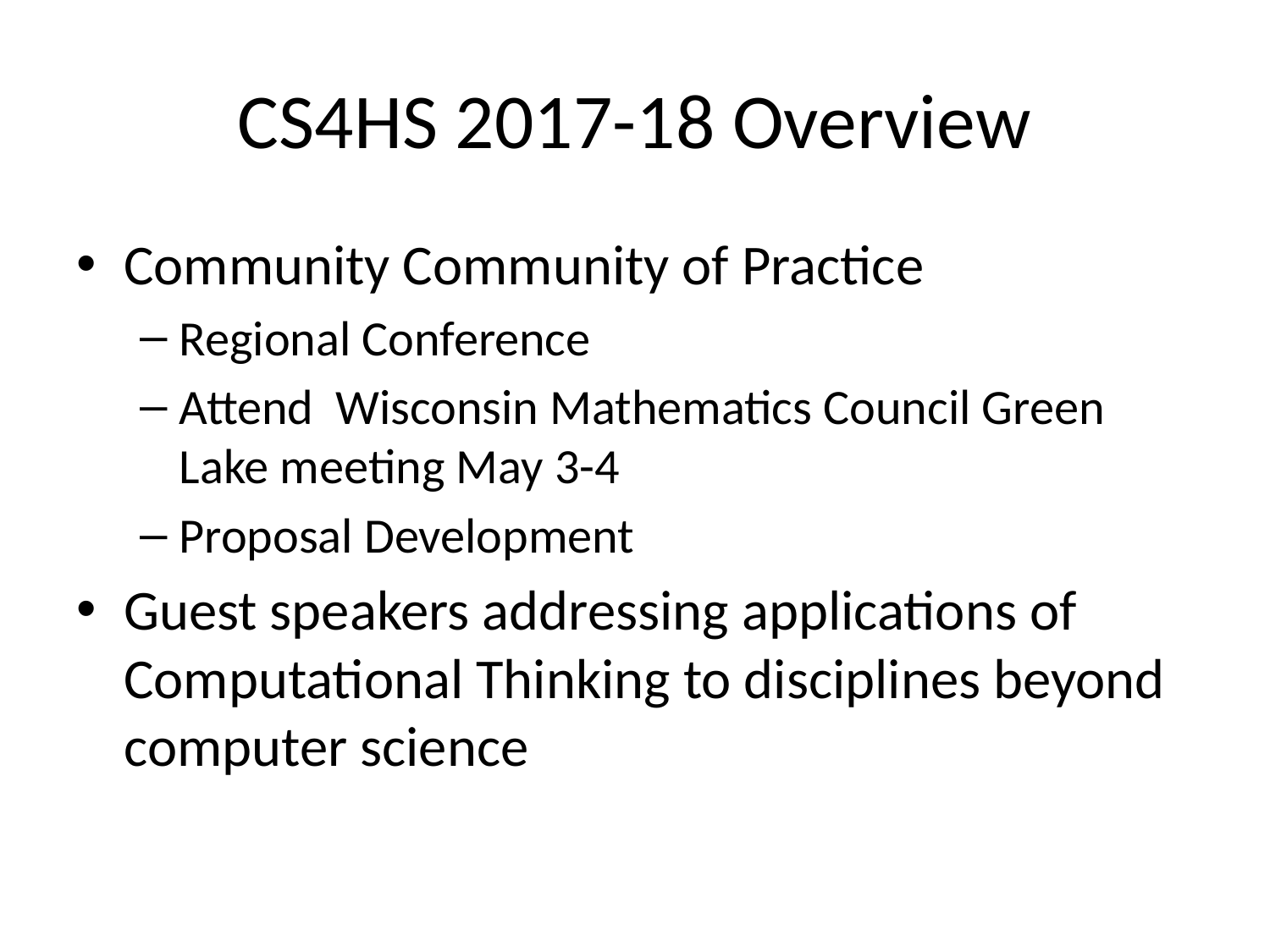

# CS4HS 2017-18 Overview
Community Community of Practice
Regional Conference
Attend  Wisconsin Mathematics Council Green Lake meeting May 3-4
Proposal Development
Guest speakers addressing applications of Computational Thinking to disciplines beyond computer science